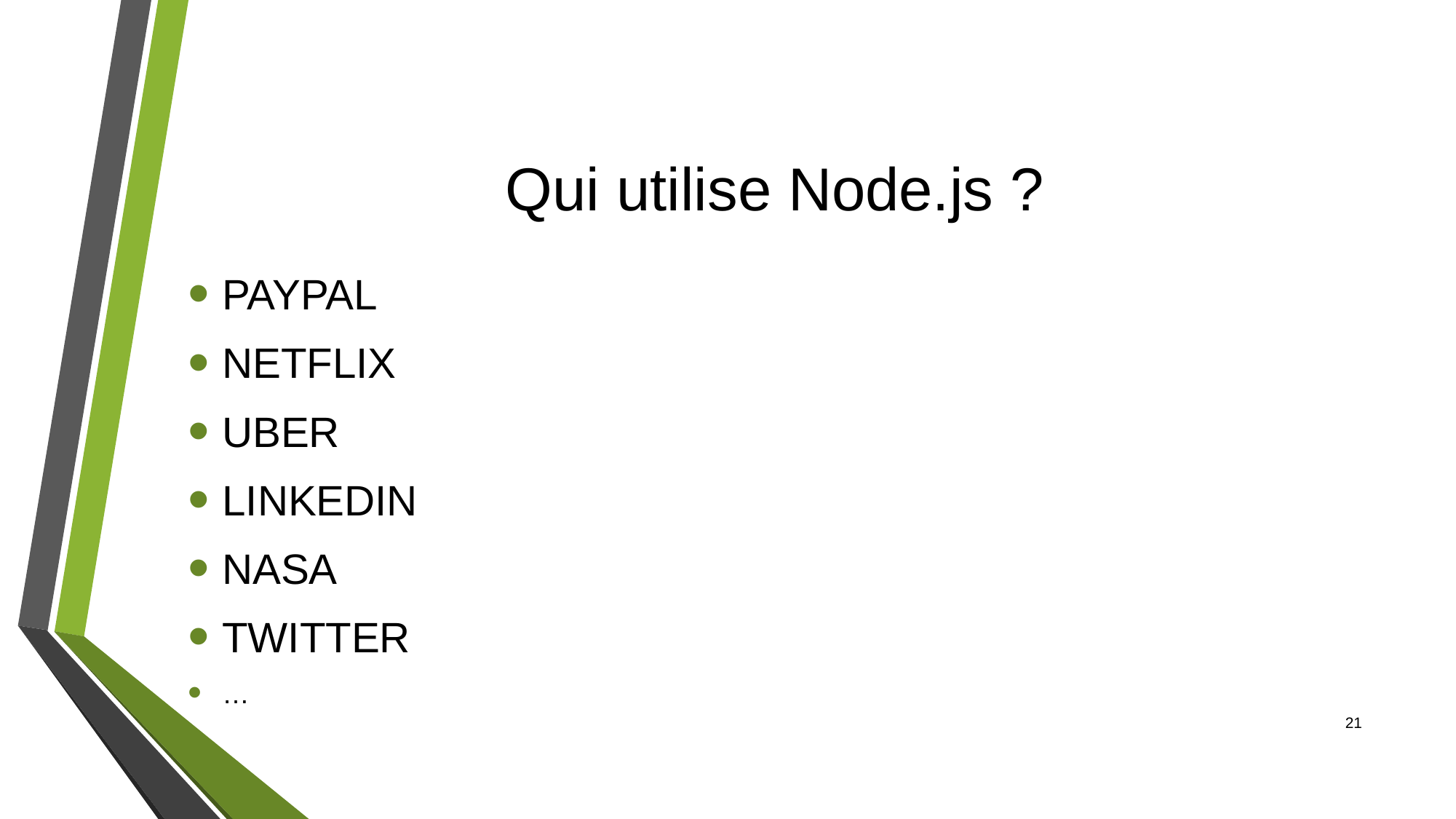

# Qui utilise Node.js ?
PAYPAL
NETFLIX
UBER
LINKEDIN
NASA
TWITTER
…
21